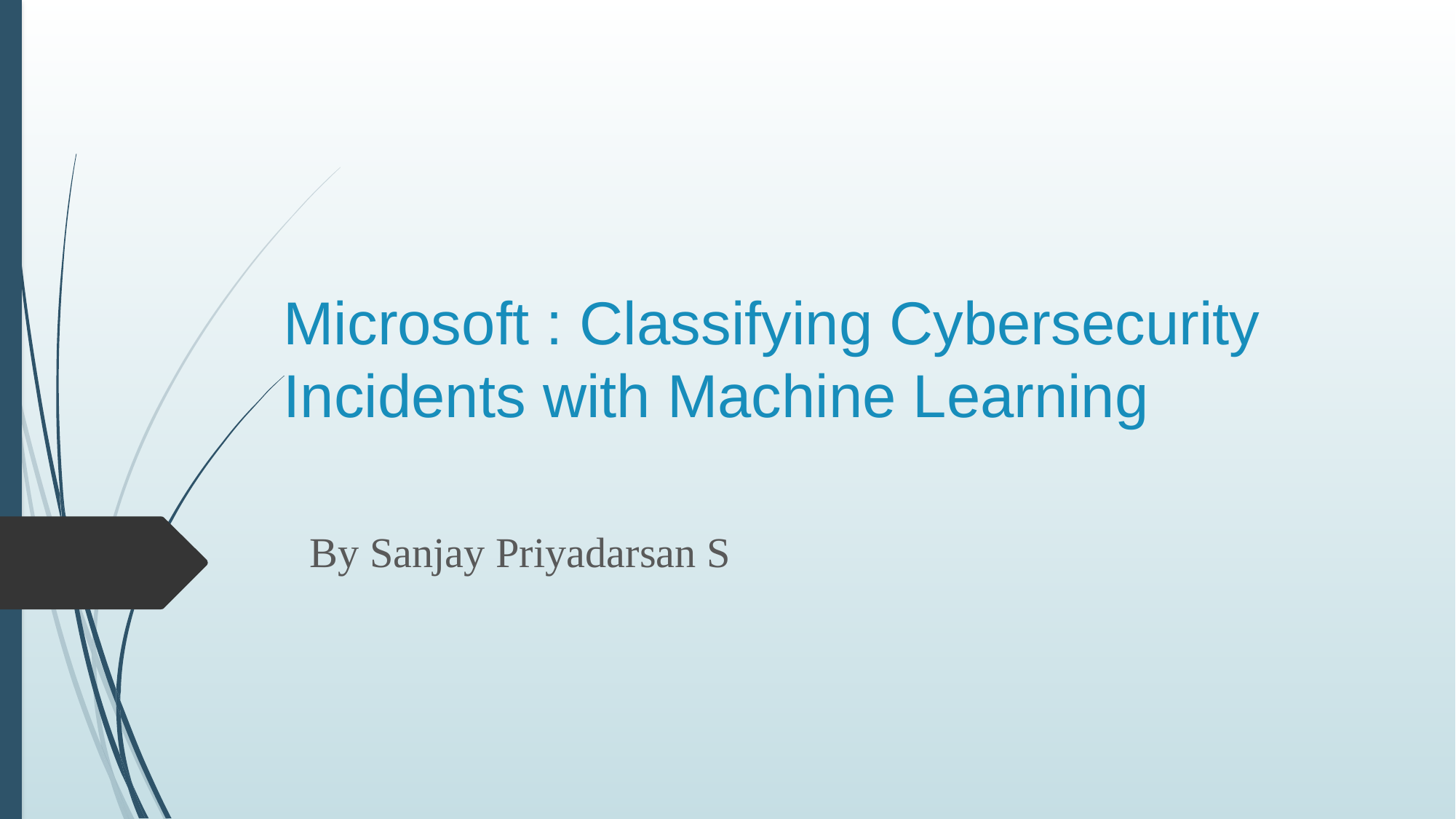

# Microsoft : Classifying Cybersecurity Incidents with Machine Learning
By Sanjay Priyadarsan S